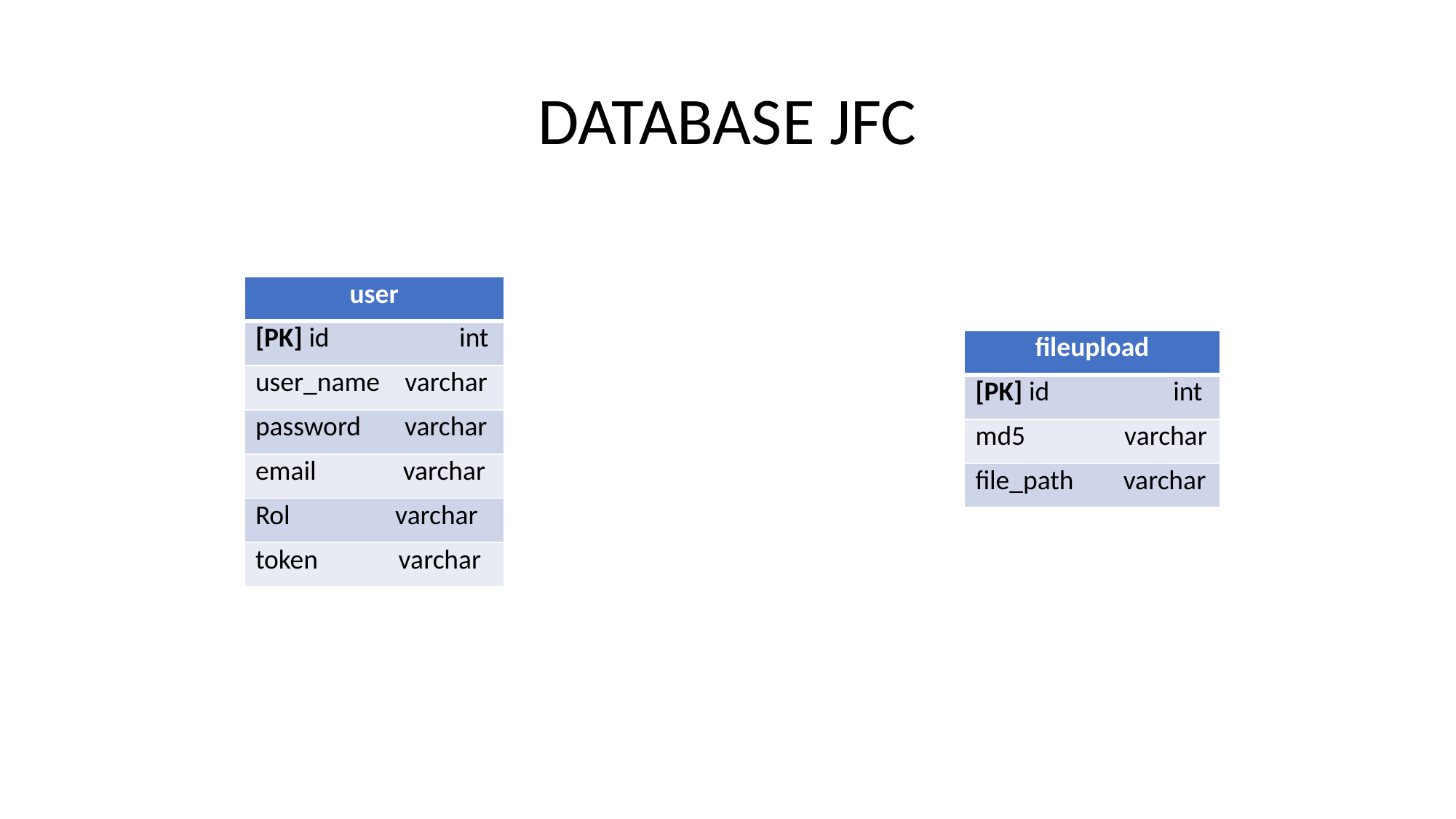

# DATABASE JFC
| user |
| --- |
| [PK] id                     int |
| user\_name    varchar |
| password       varchar |
| email              varchar |
| Rol                 varchar |
| token             varchar |
| fileupload |
| --- |
| [PK] id                    int |
| md5                varchar |
| file\_path        varchar |